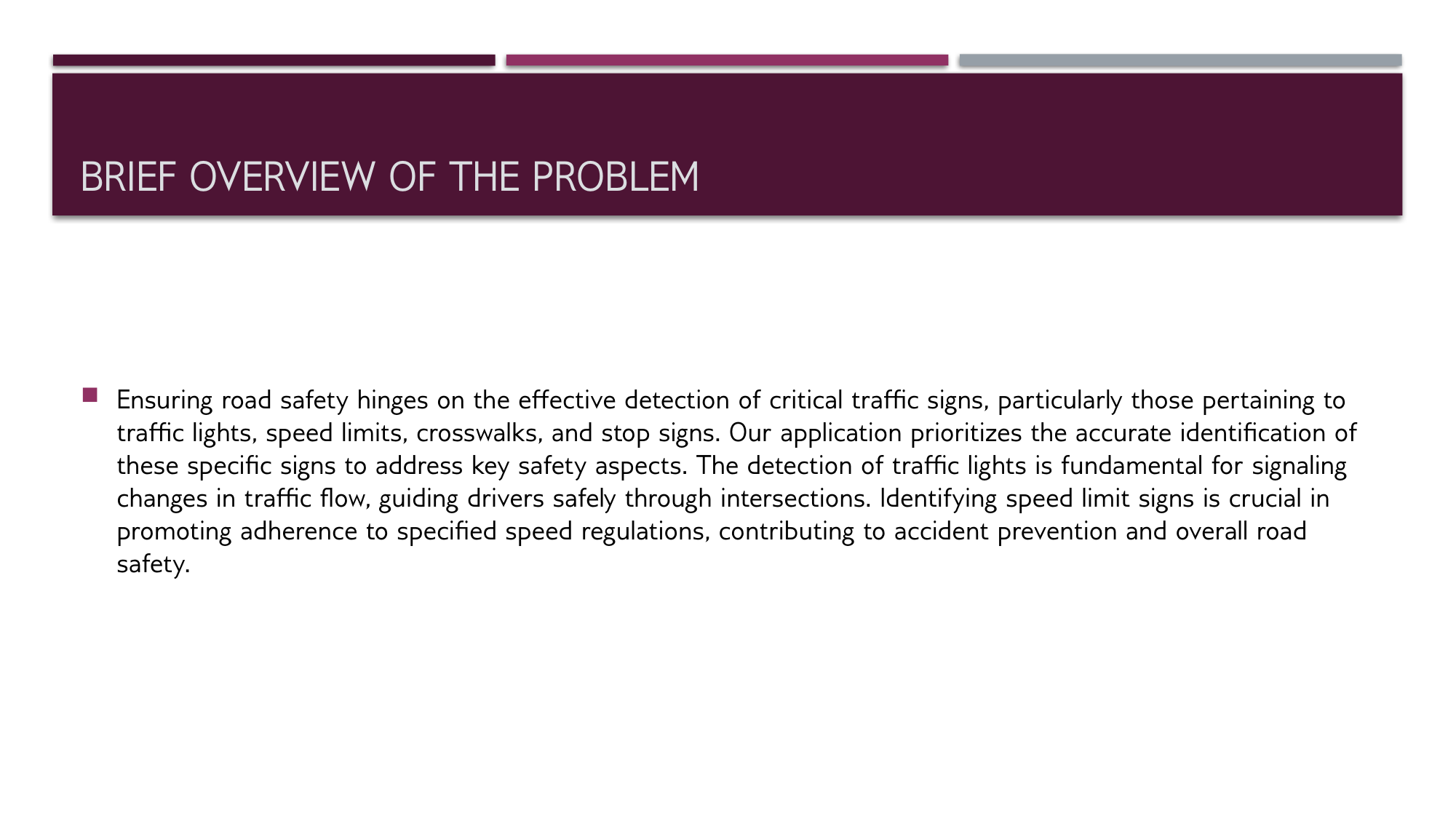

# Brief overview of the problem
Ensuring road safety hinges on the effective detection of critical traffic signs, particularly those pertaining to traffic lights, speed limits, crosswalks, and stop signs. Our application prioritizes the accurate identification of these specific signs to address key safety aspects. The detection of traffic lights is fundamental for signaling changes in traffic flow, guiding drivers safely through intersections. Identifying speed limit signs is crucial in promoting adherence to specified speed regulations, contributing to accident prevention and overall road safety.